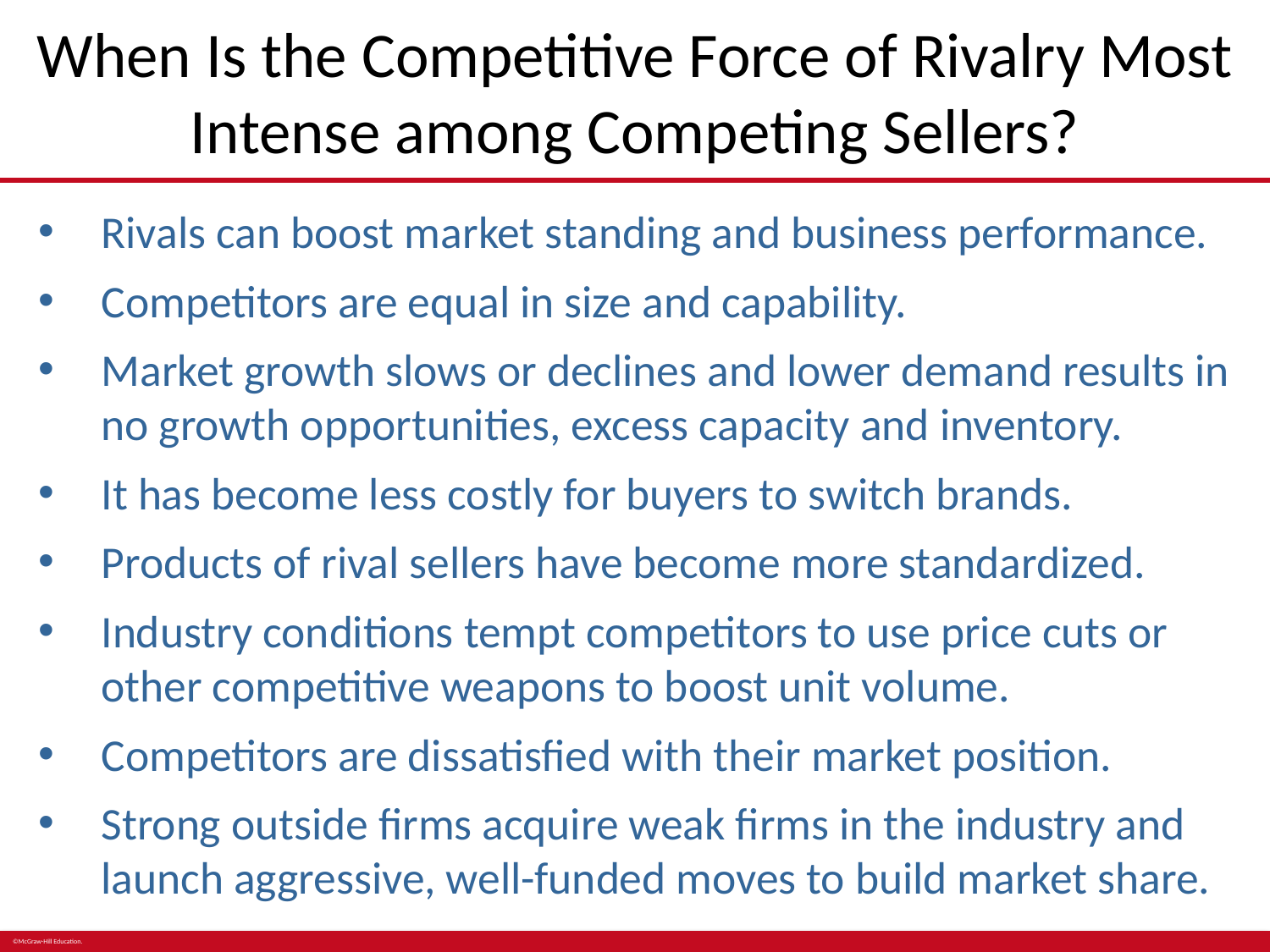

# When Is the Competitive Force of Rivalry Most Intense among Competing Sellers?
Rivals can boost market standing and business performance.
Competitors are equal in size and capability.
Market growth slows or declines and lower demand results in no growth opportunities, excess capacity and inventory.
It has become less costly for buyers to switch brands.
Products of rival sellers have become more standardized.
Industry conditions tempt competitors to use price cuts or other competitive weapons to boost unit volume.
Competitors are dissatisfied with their market position.
Strong outside firms acquire weak firms in the industry and launch aggressive, well-funded moves to build market share.